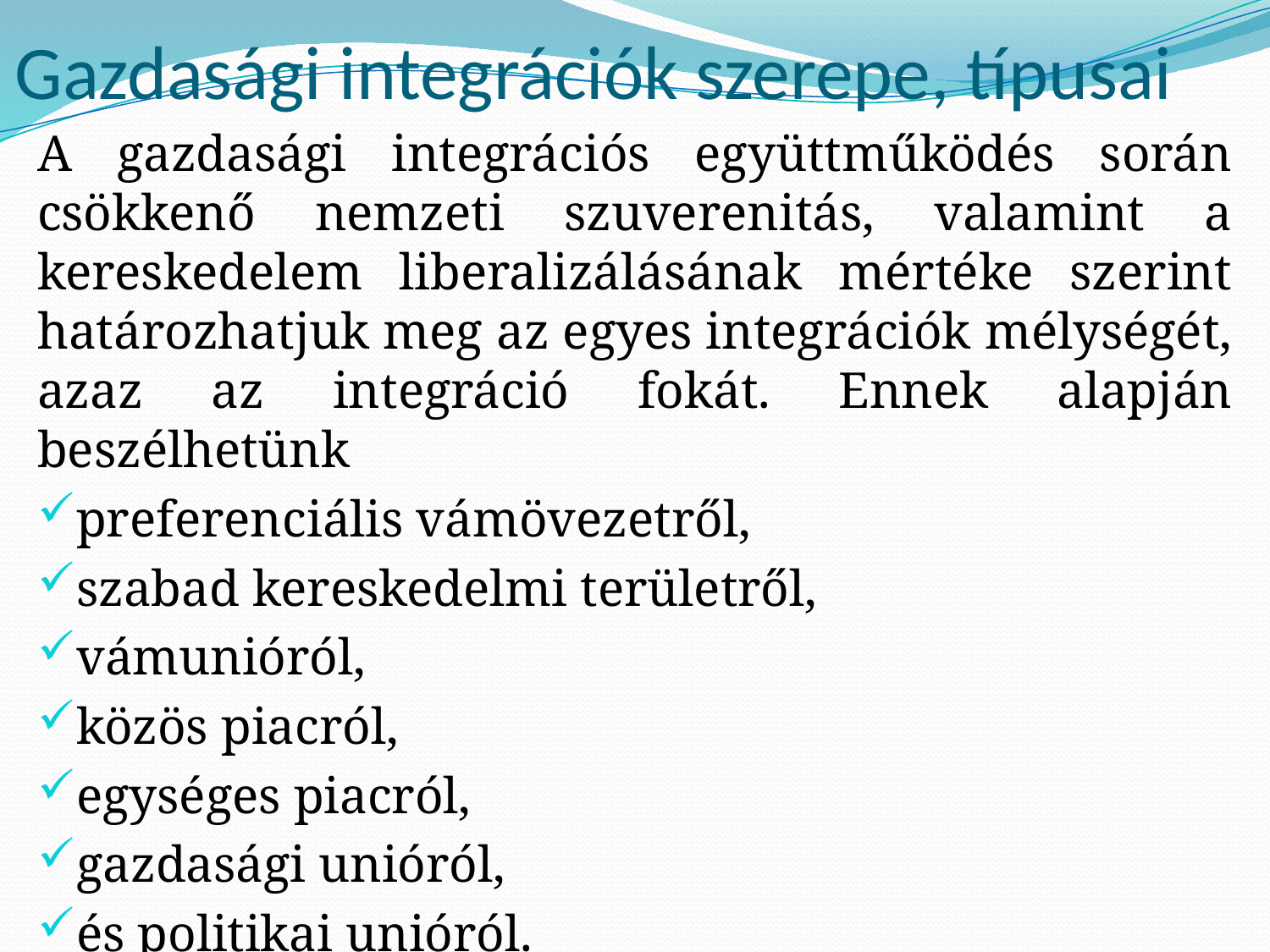

# Gazdasági integrációk szerepe, típusai
A gazdasági integrációs együttműködés során csökkenő nemzeti szuverenitás, valamint a kereskedelem liberalizálásának mértéke szerint határozhatjuk meg az egyes integrációk mélységét, azaz az integráció fokát. Ennek alapján beszélhetünk
preferenciális vámövezetről,
szabad kereskedelmi területről,
vámunióról,
közös piacról,
egységes piacról,
gazdasági unióról,
és politikai unióról.